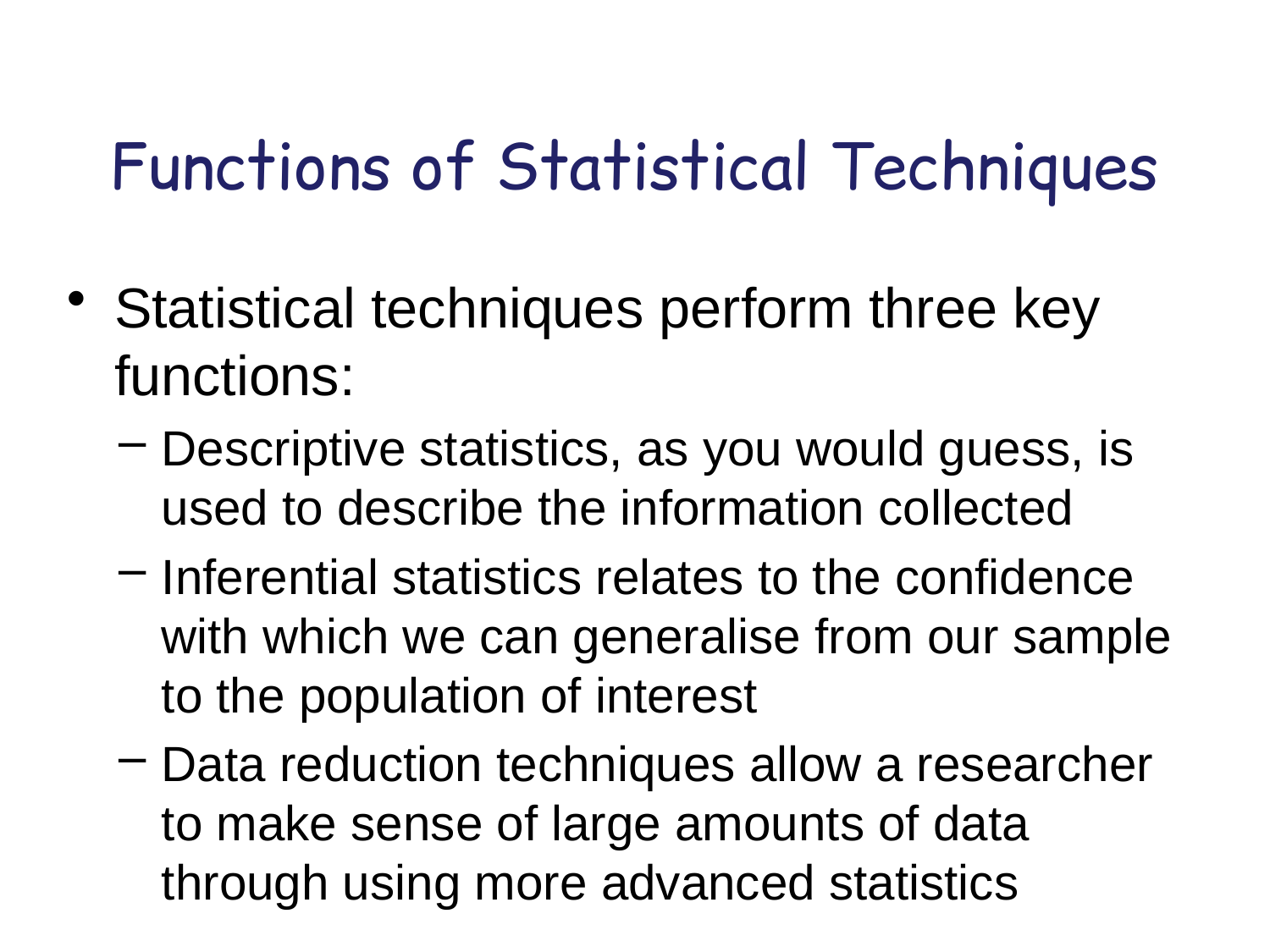

Functions of Statistical Techniques
Statistical techniques perform three key functions:
Descriptive statistics, as you would guess, is used to describe the information collected
Inferential statistics relates to the confidence with which we can generalise from our sample to the population of interest
Data reduction techniques allow a researcher to make sense of large amounts of data through using more advanced statistics